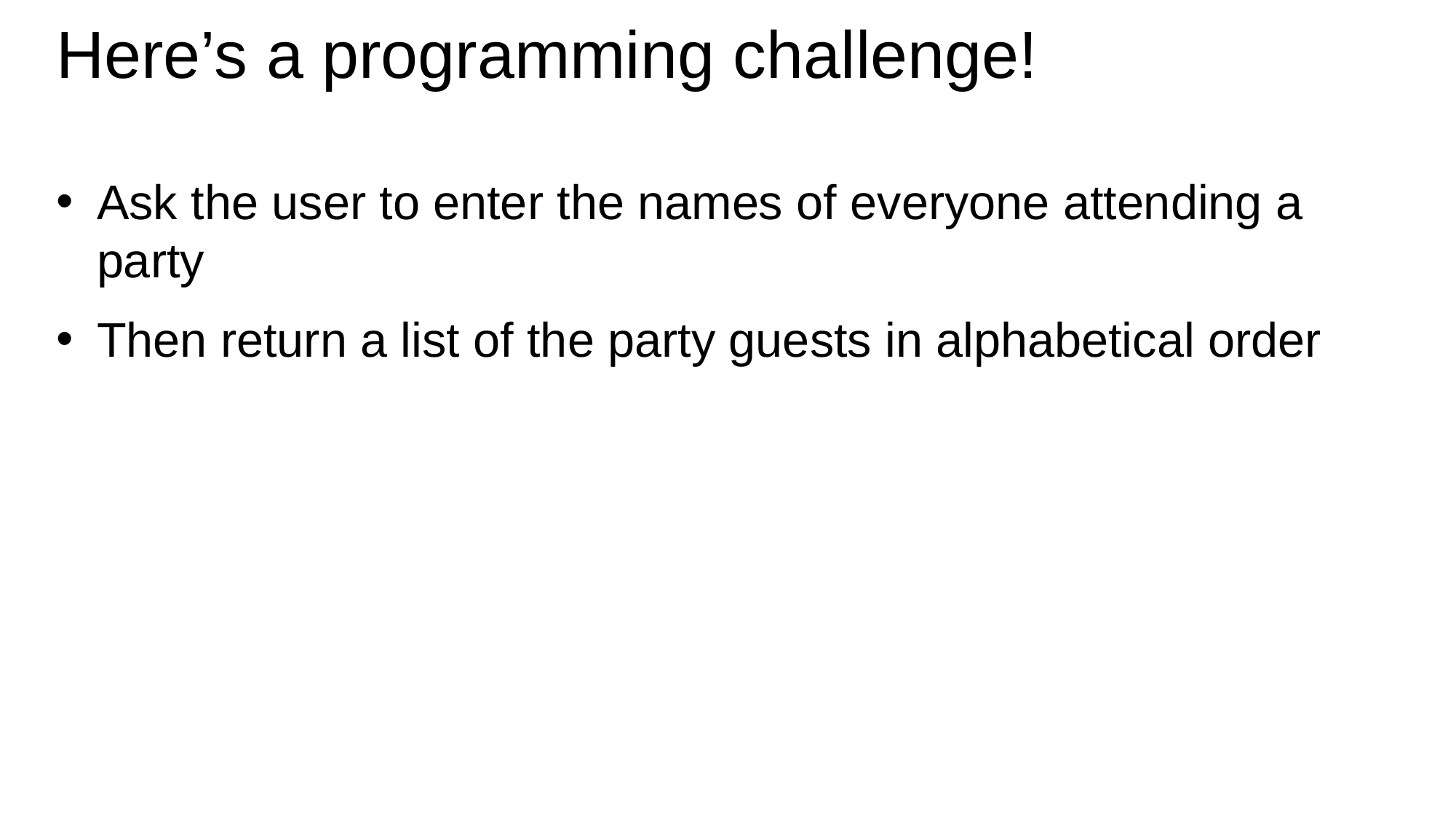

# Here’s a programming challenge!
Ask the user to enter the names of everyone attending a party
Then return a list of the party guests in alphabetical order